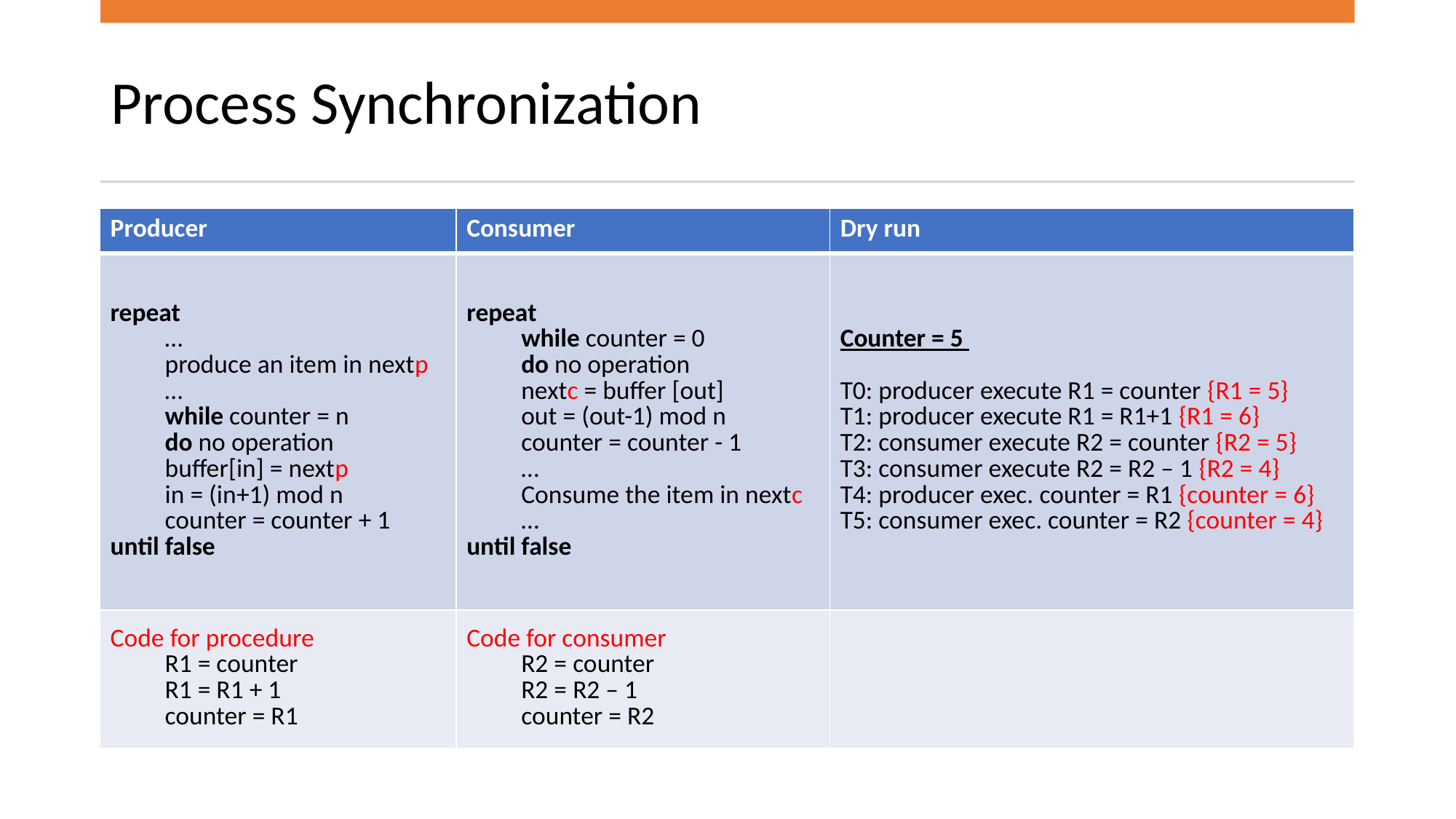

# Process Synchronization

| Producer | Consumer | Dry run |
| --- | --- | --- |
| repeat … produce an item in nextp … while counter = n do no operation buffer[in] = nextp in = (in+1) mod n counter = counter + 1 until false | repeat while counter = 0 do no operation nextc = buffer [out] out = (out-1) mod n counter = counter - 1 … Consume the item in nextc … until false | Counter = 5 T0: producer execute R1 = counter {R1 = 5} T1: producer execute R1 = R1+1 {R1 = 6} T2: consumer execute R2 = counter {R2 = 5} T3: consumer execute R2 = R2 – 1 {R2 = 4} T4: producer exec. counter = R1 {counter = 6} T5: consumer exec. counter = R2 {counter = 4} |
| Code for procedure R1 = counter R1 = R1 + 1 counter = R1 | Code for consumer R2 = counter R2 = R2 – 1 counter = R2 |  |